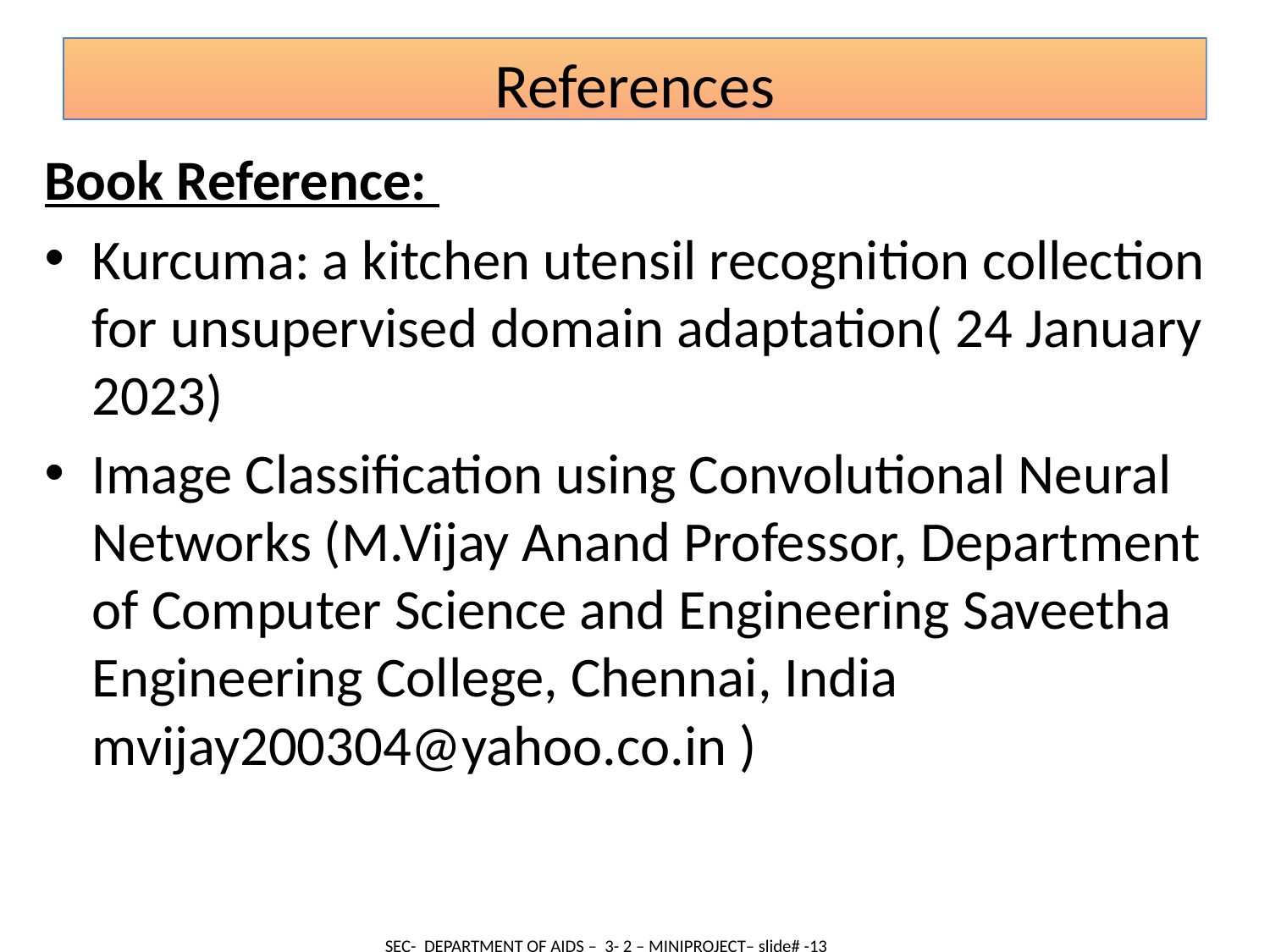

References
Book Reference:
Kurcuma: a kitchen utensil recognition collection for unsupervised domain adaptation( 24 January 2023)
Image Classification using Convolutional Neural Networks (M.Vijay Anand Professor, Department of Computer Science and Engineering Saveetha Engineering College, Chennai, India mvijay200304@yahoo.co.in )